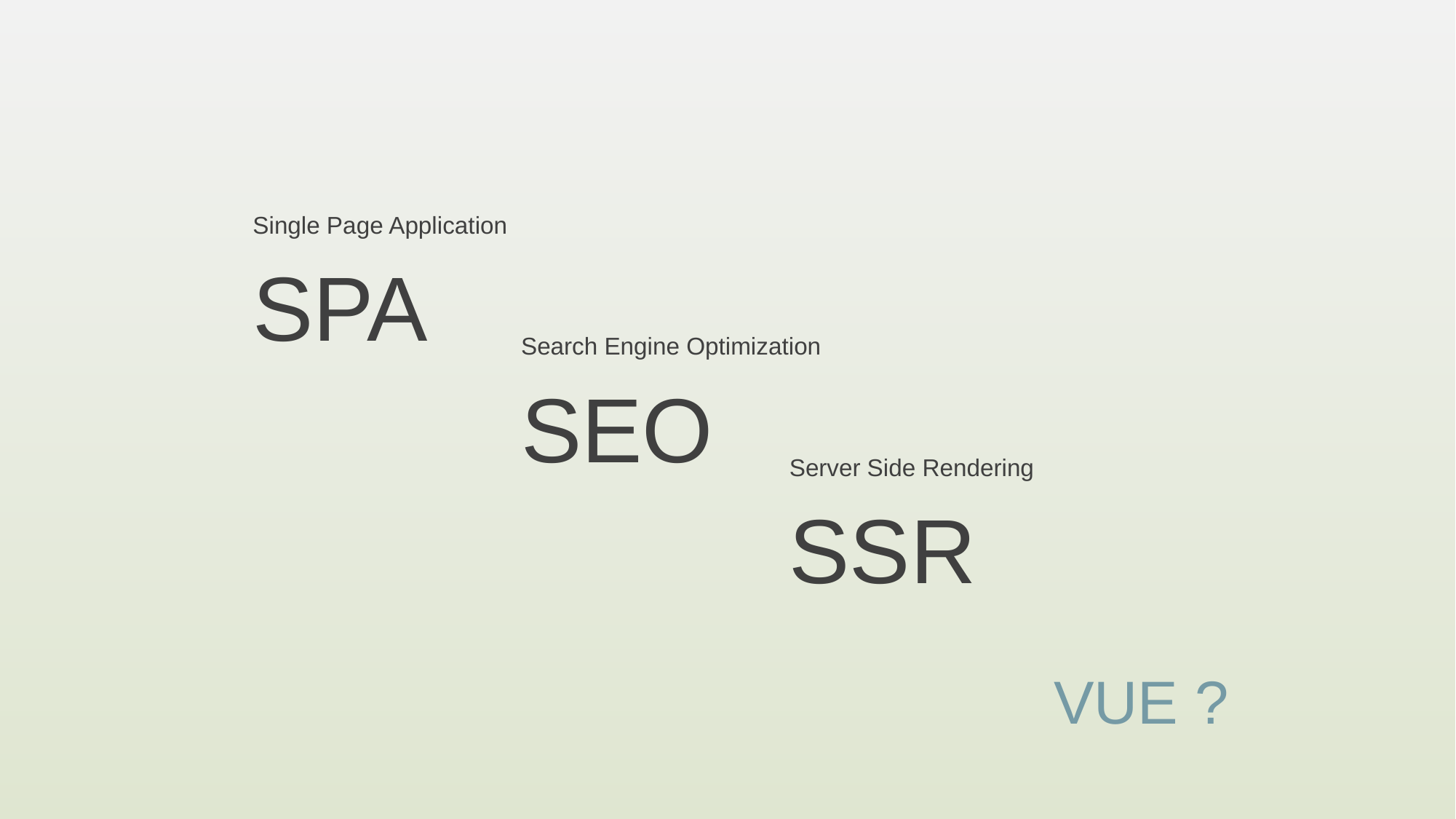

Single Page Application
SPA
Search Engine Optimization
SEO
Server Side Rendering
SSR
VUE ?